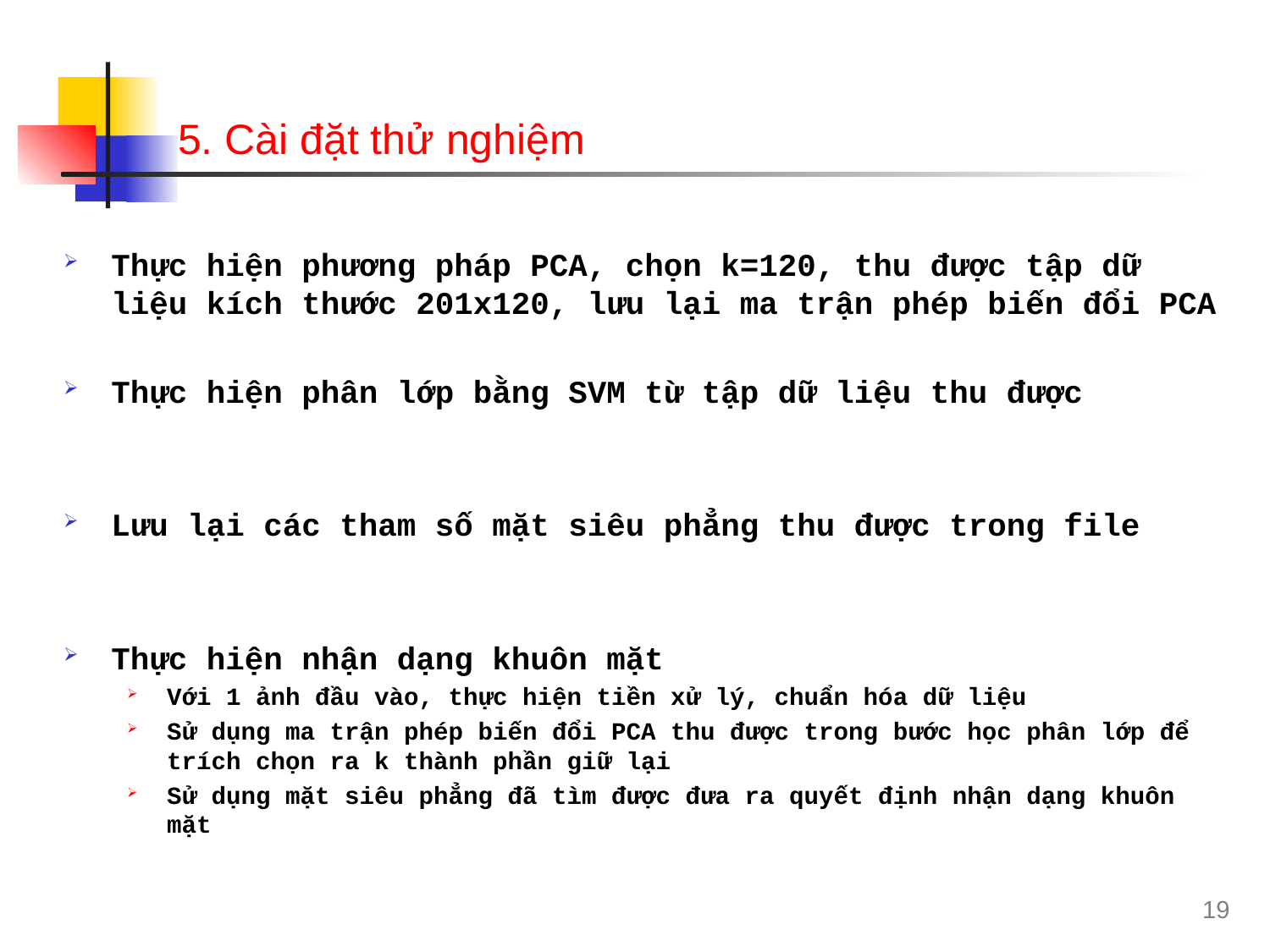

# 5. Cài đặt thử nghiệm

Thực hiện phương pháp PCA, chọn k=120, thu được tập dữ liệu kích thước 201x120, lưu lại ma trận phép biến đổi PCA

Thực hiện phân lớp bằng SVM từ tập dữ liệu thu được

Lưu lại các tham số mặt siêu phẳng thu được trong file

Thực hiện nhận dạng khuôn mặt
Với 1 ảnh đầu vào, thực hiện tiền xử lý, chuẩn hóa dữ liệu
Sử dụng ma trận phép biến đổi PCA thu được trong bước học phân lớp để trích chọn ra k thành phần giữ lại
Sử dụng mặt siêu phẳng đã tìm được đưa ra quyết định nhận dạng khuôn mặt

19